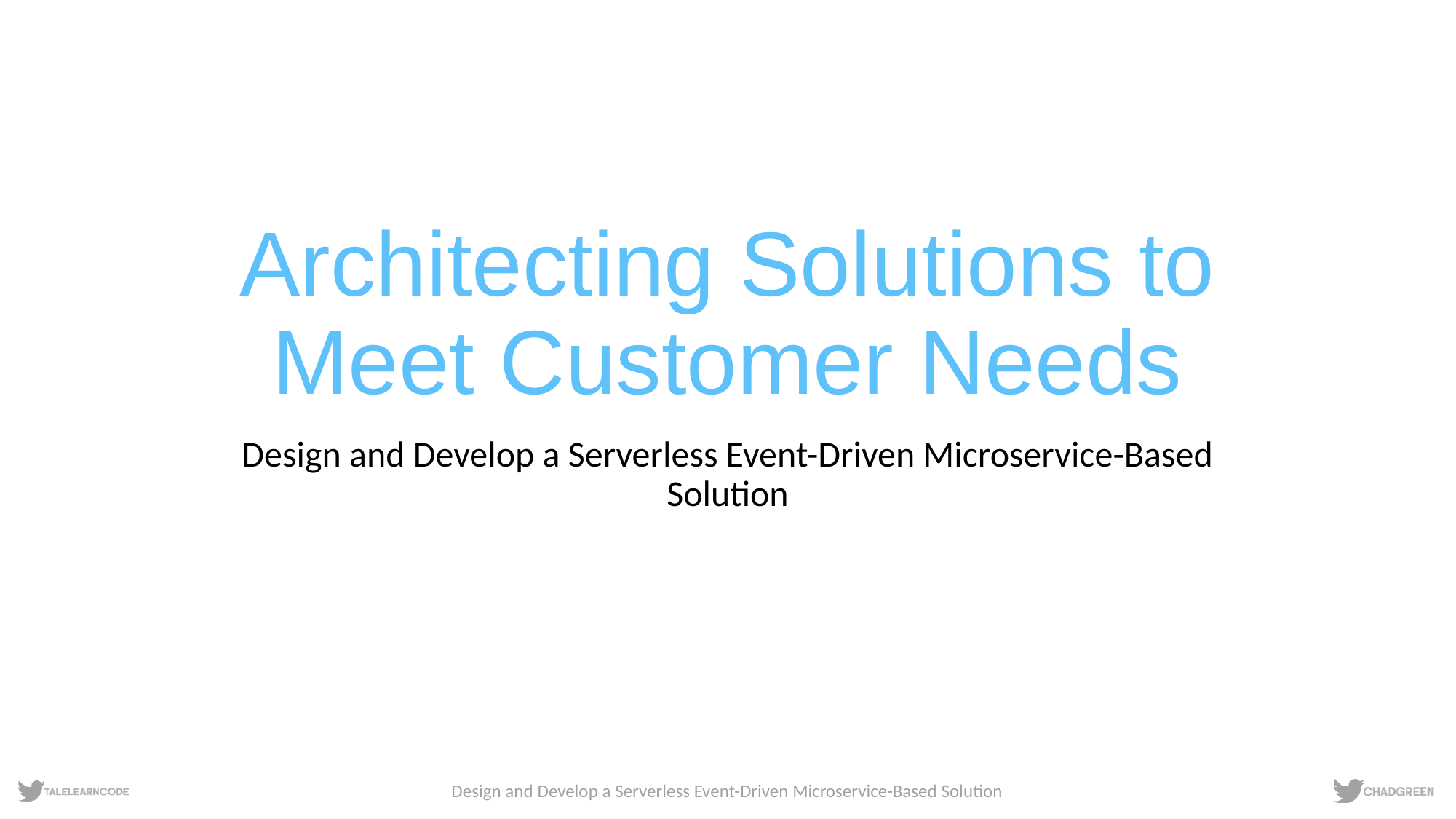

# Architecting Solutions to Meet Customer Needs
Design and Develop a Serverless Event-Driven Microservice-Based Solution